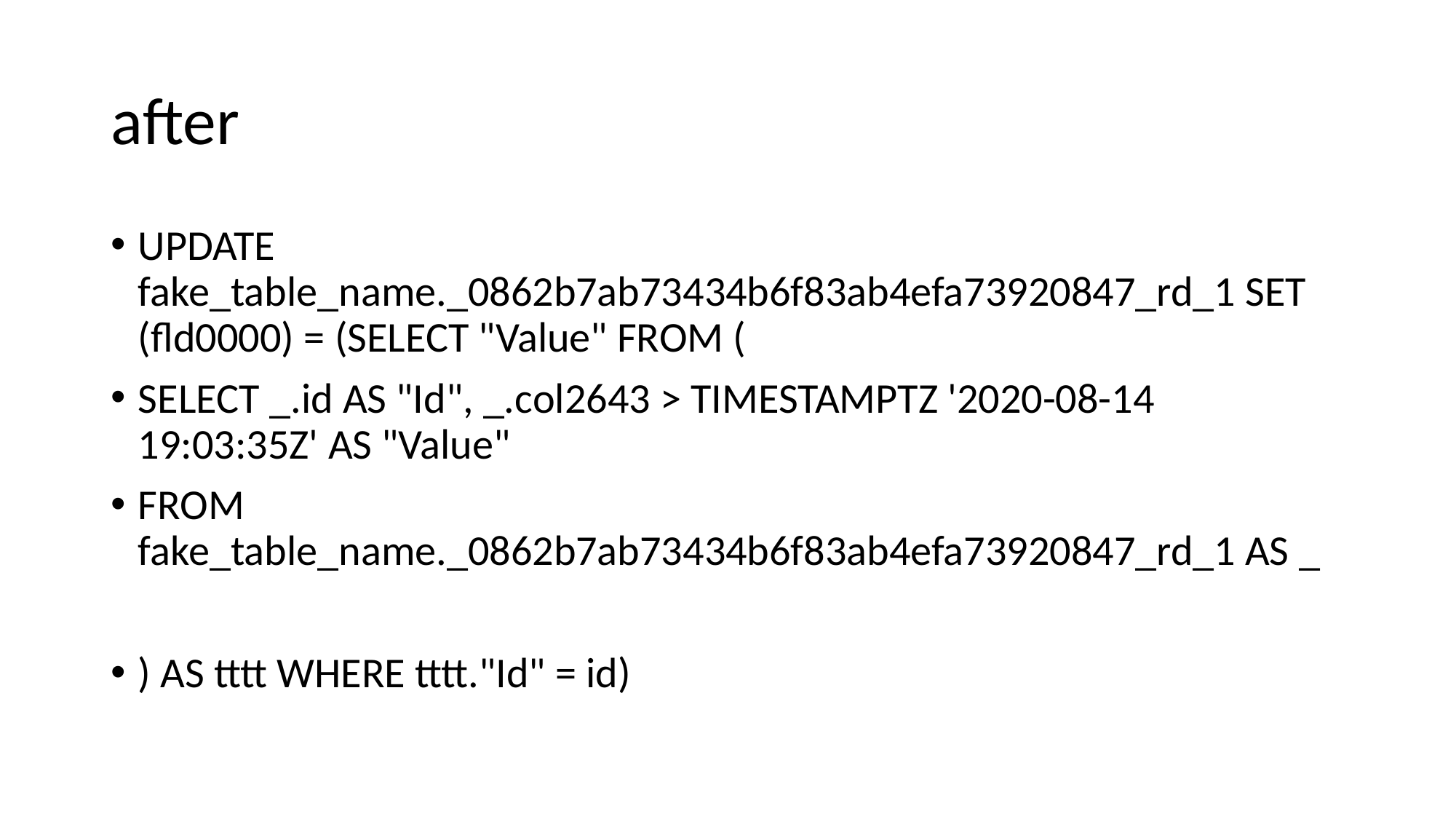

# after
UPDATE fake_table_name._0862b7ab73434b6f83ab4efa73920847_rd_1 SET (fld0000) = (SELECT "Value" FROM (
SELECT _.id AS "Id", _.col2643 > TIMESTAMPTZ '2020-08-14 19:03:35Z' AS "Value"
FROM fake_table_name._0862b7ab73434b6f83ab4efa73920847_rd_1 AS _

) AS tttt WHERE tttt."Id" = id)